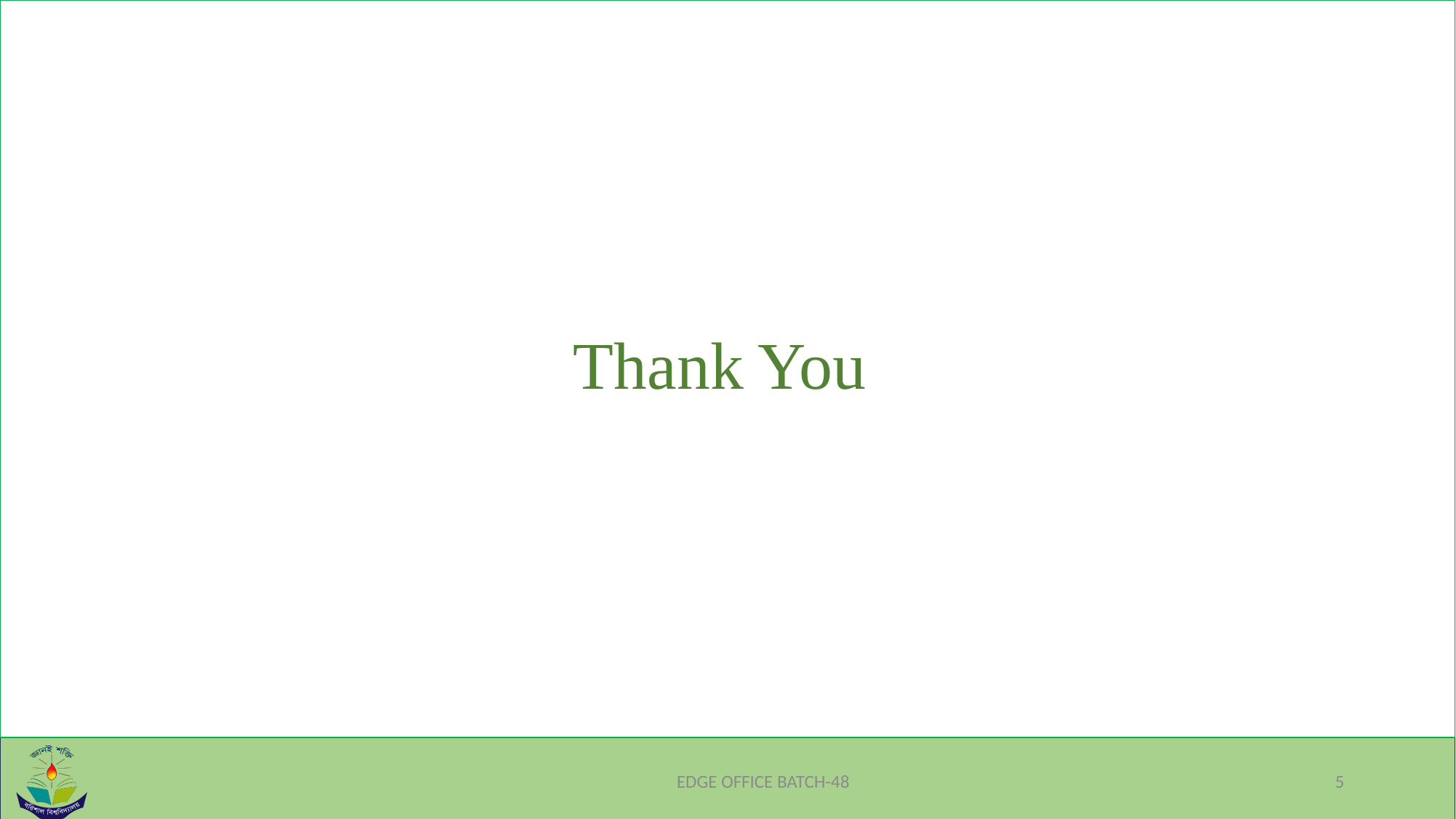

# Thank You
EDGE OFFICE BATCH-48
5